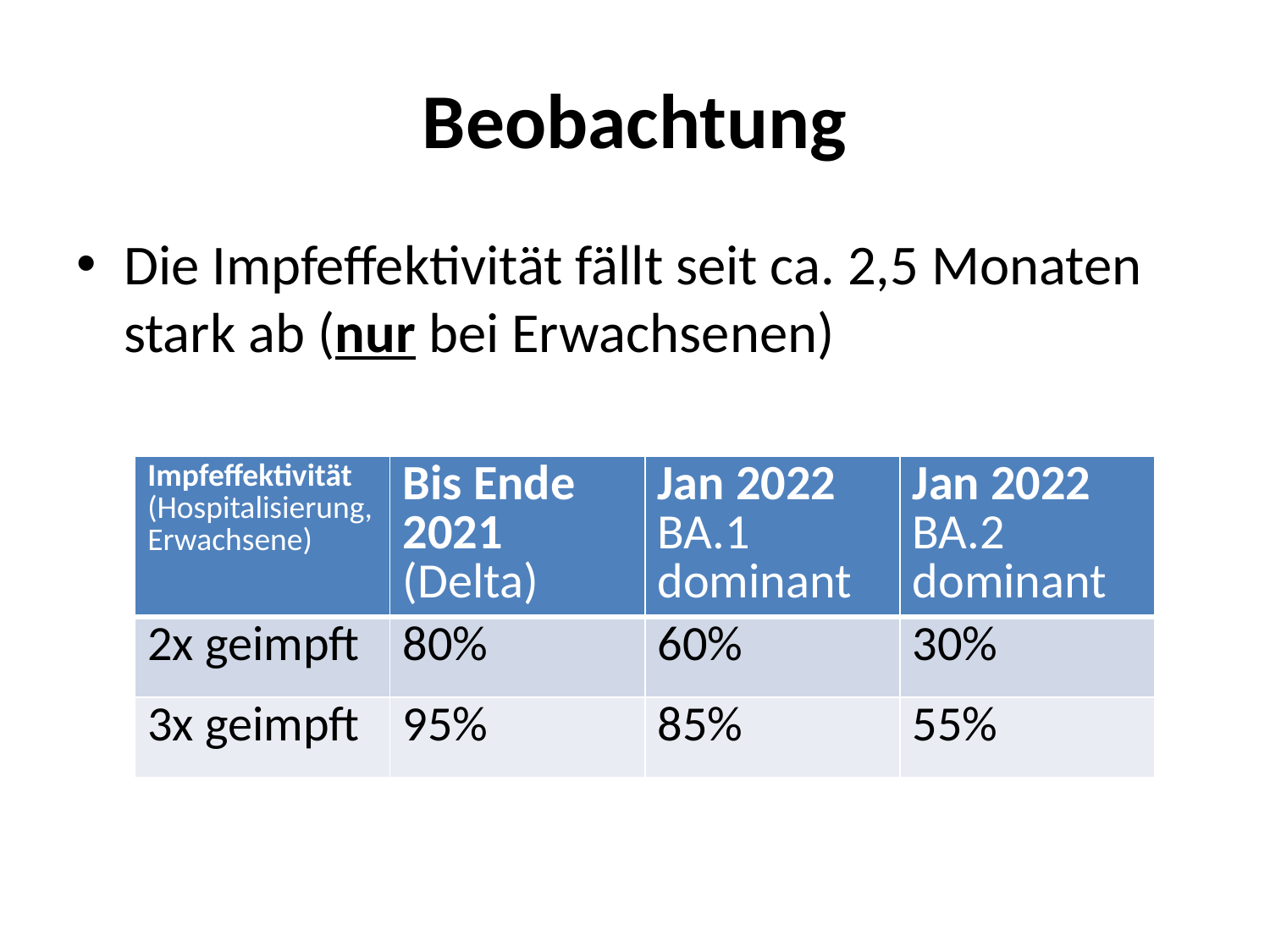

# Beobachtung
Die Impfeffektivität fällt seit ca. 2,5 Monaten stark ab (nur bei Erwachsenen)
| Impfeffektivität (Hospitalisierung, Erwachsene) | Bis Ende 2021 (Delta) | Jan 2022 BA.1 dominant | Jan 2022 BA.2 dominant |
| --- | --- | --- | --- |
| 2x geimpft | 80% | 60% | 30% |
| 3x geimpft | 95% | 85% | 55% |